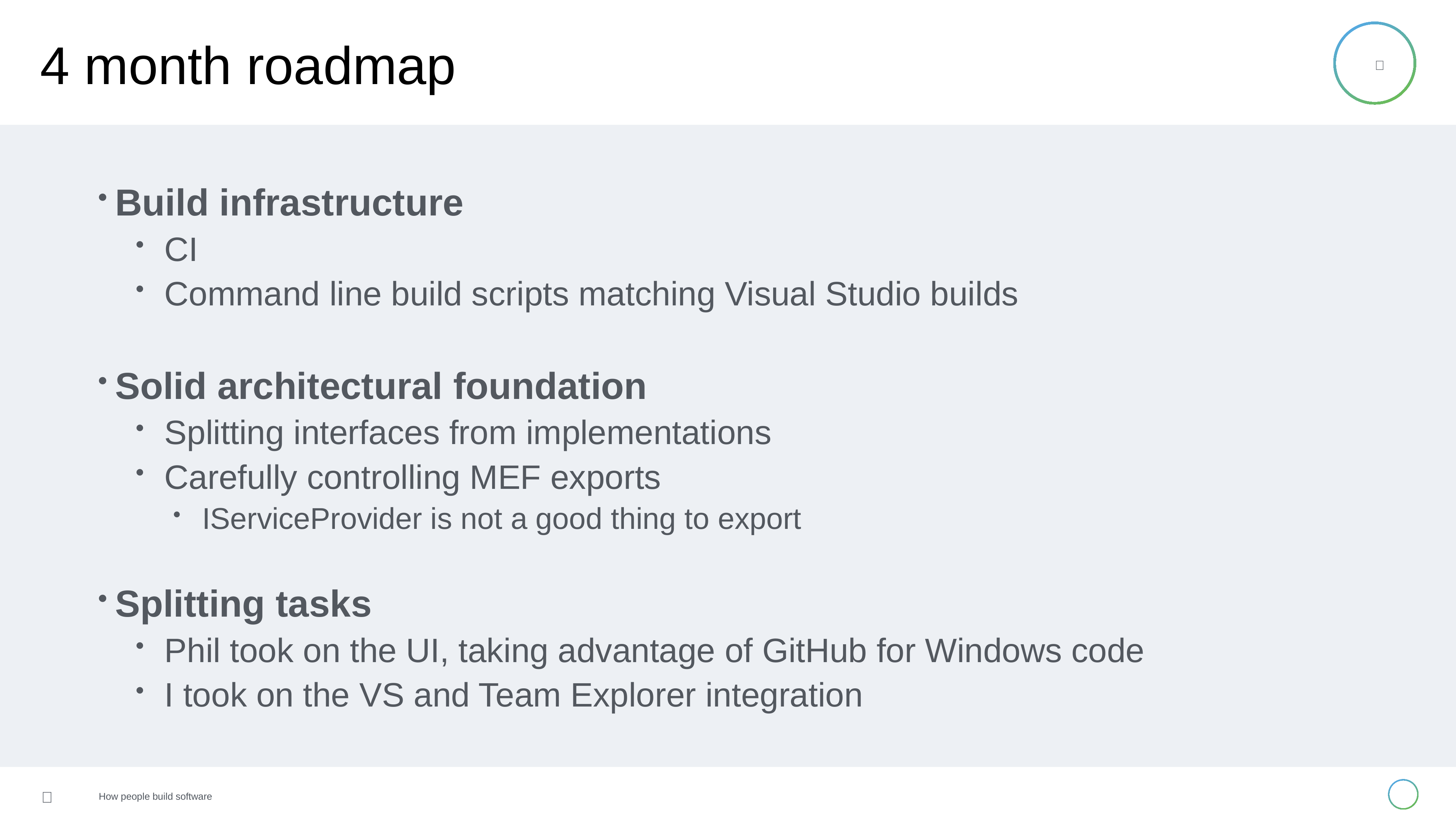

# 4 month roadmap

Build infrastructure
CI
Command line build scripts matching Visual Studio builds
Solid architectural foundation
Splitting interfaces from implementations
Carefully controlling MEF exports
IServiceProvider is not a good thing to export
Splitting tasks
Phil took on the UI, taking advantage of GitHub for Windows code
I took on the VS and Team Explorer integration